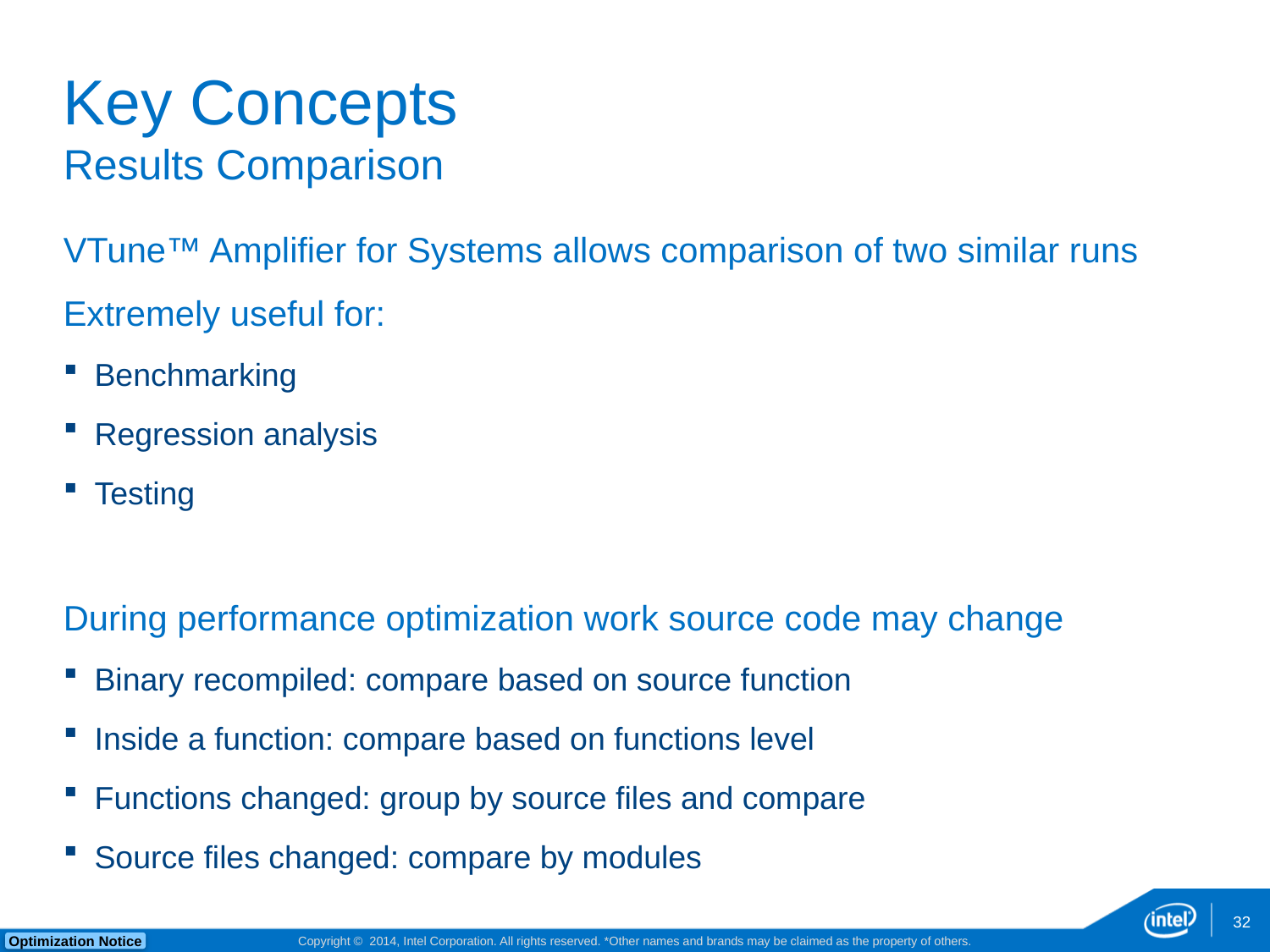

# Key Concepts Results Comparison
VTune™ Amplifier for Systems allows comparison of two similar runs
Extremely useful for:
Benchmarking
Regression analysis
Testing

During performance optimization work source code may change
Binary recompiled: compare based on source function
Inside a function: compare based on functions level
Functions changed: group by source files and compare
Source files changed: compare by modules
32